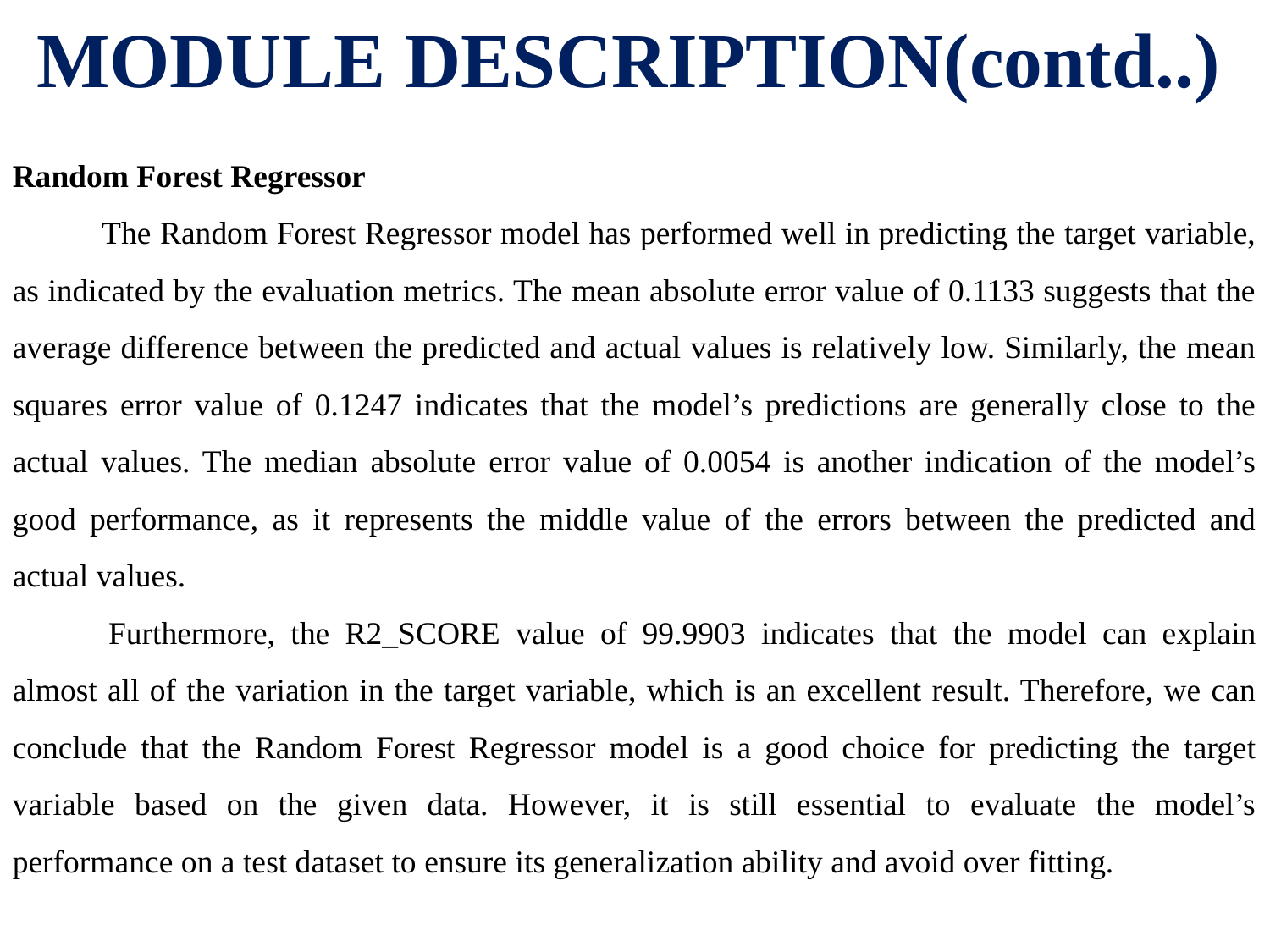

# MODULE DESCRIPTION(contd..)
Random Forest Regressor
           The Random Forest Regressor model has performed well in predicting the target variable, as indicated by the evaluation metrics. The mean absolute error value of 0.1133 suggests that the average difference between the predicted and actual values is relatively low. Similarly, the mean squares error value of 0.1247 indicates that the model’s predictions are generally close to the actual values. The median absolute error value of 0.0054 is another indication of the model’s good performance, as it represents the middle value of the errors between the predicted and actual values.
           Furthermore, the R2_SCORE value of 99.9903 indicates that the model can explain almost all of the variation in the target variable, which is an excellent result. Therefore, we can conclude that the Random Forest Regressor model is a good choice for predicting the target variable based on the given data. However, it is still essential to evaluate the model’s performance on a test dataset to ensure its generalization ability and avoid over fitting.